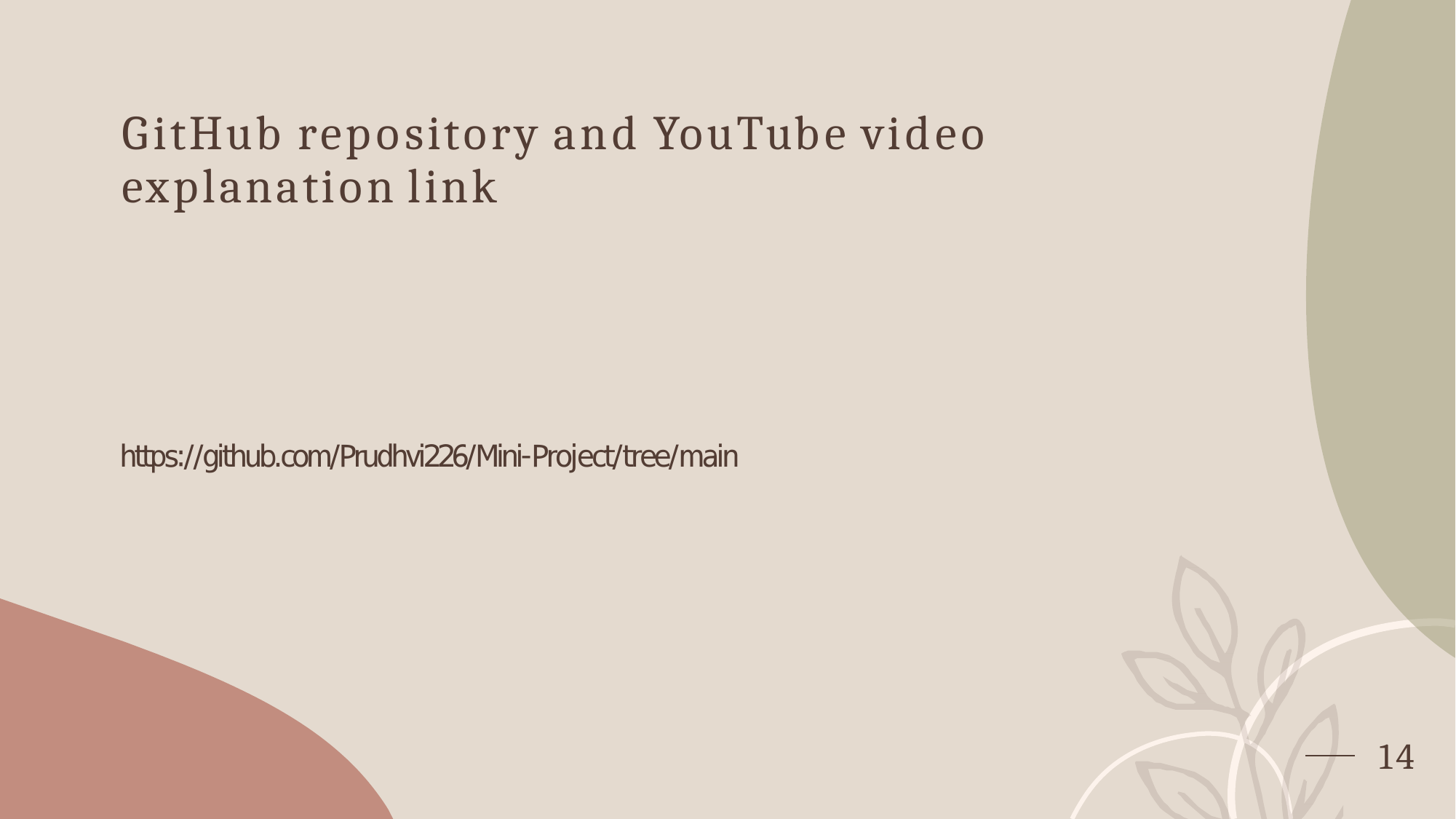

# GitHub repository and YouTube video explanation link
https://github.com/Prudhvi226/Mini-Project/tree/main
14